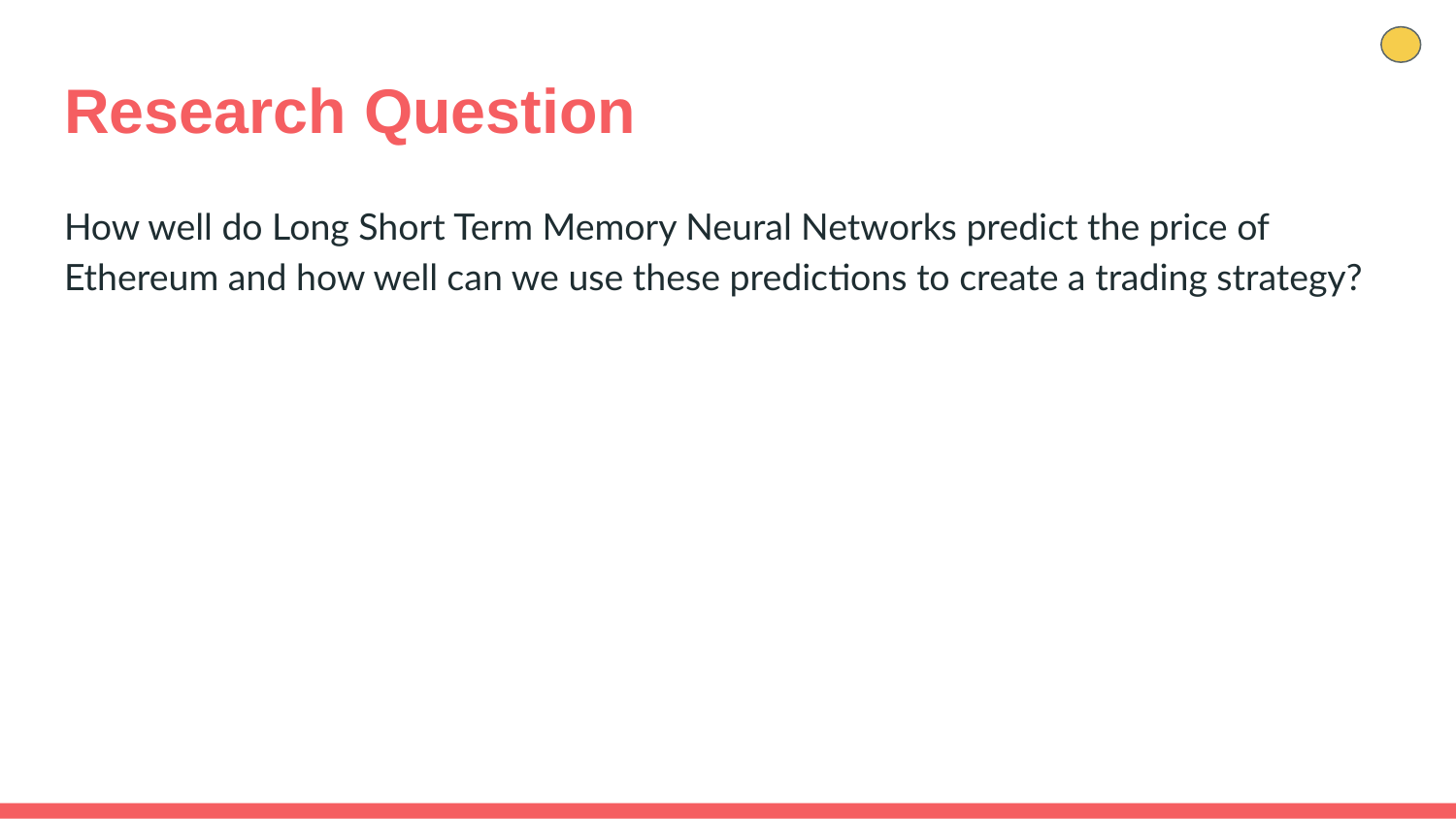

# Research Question
How well do Long Short Term Memory Neural Networks predict the price of Ethereum and how well can we use these predictions to create a trading strategy?